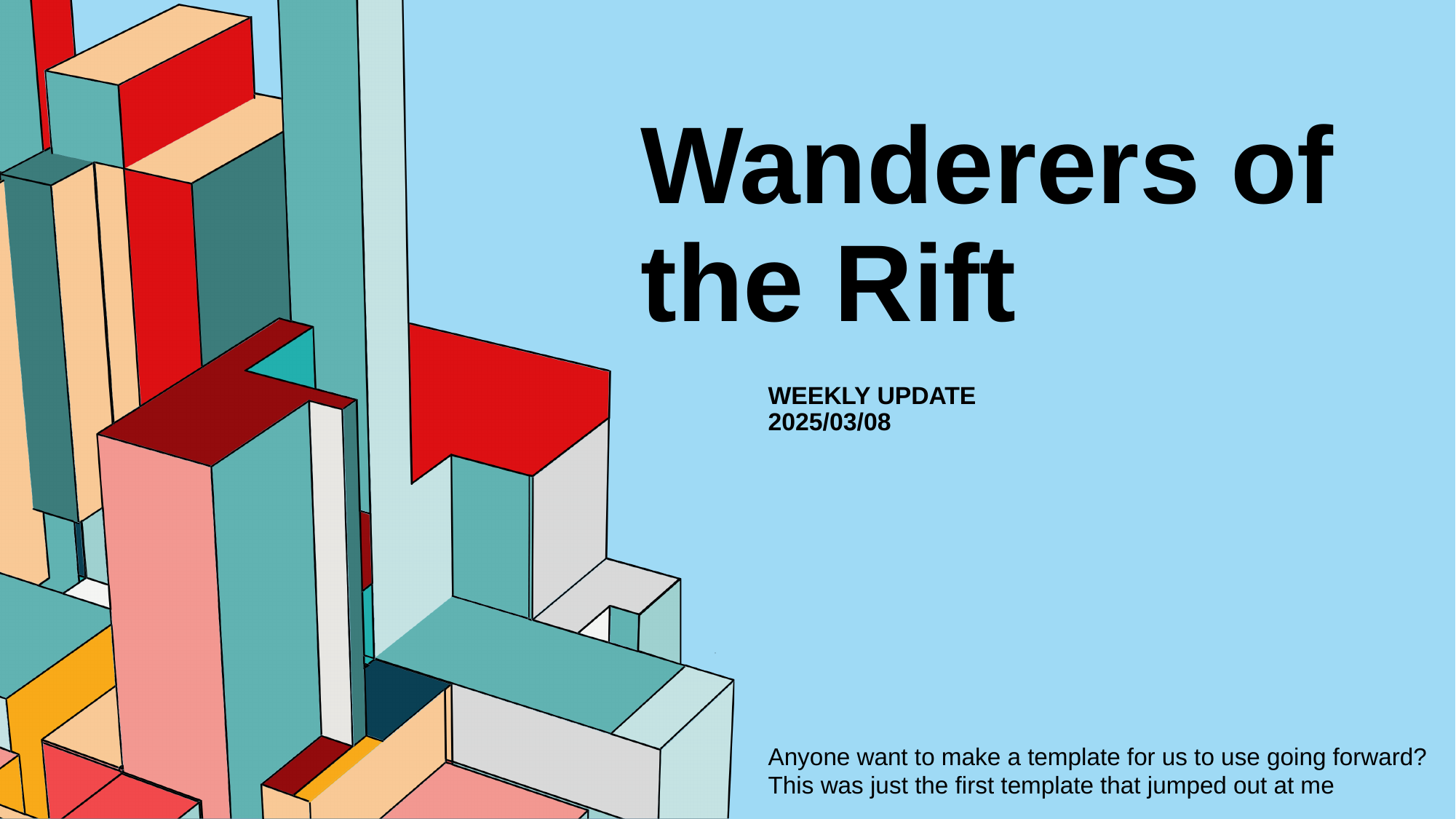

# Wanderers of the Rift
WEEKLY UPDATE
2025/03/08
Anyone want to make a template for us to use going forward? This was just the first template that jumped out at me